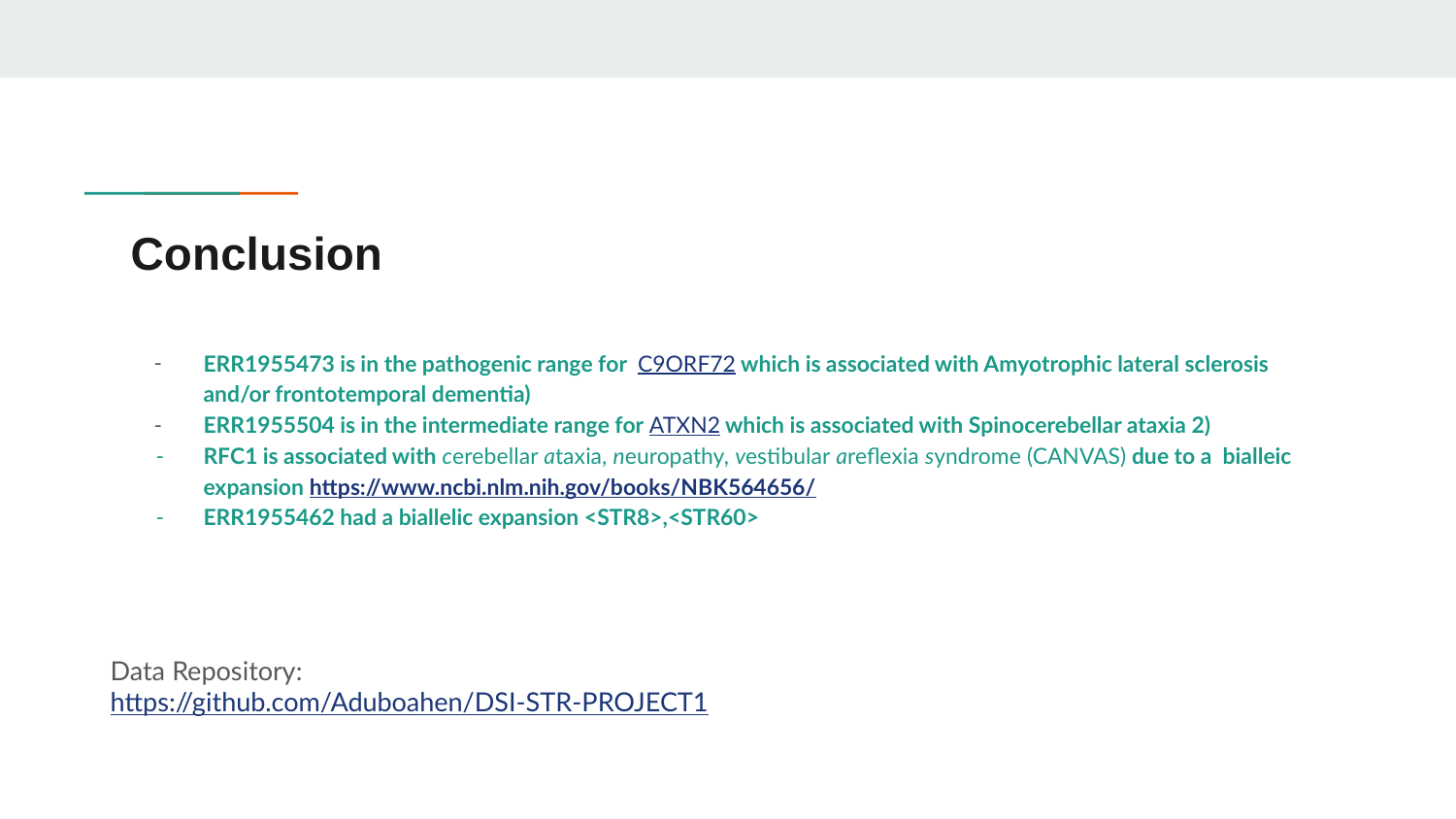

# Conclusion
ERR1955473 is in the pathogenic range for  C9ORF72 which is associated with Amyotrophic lateral sclerosis and/or frontotemporal dementia)
ERR1955504 is in the intermediate range for ATXN2 which is associated with Spinocerebellar ataxia 2)
RFC1 is associated with cerebellar ataxia, neuropathy, vestibular areflexia syndrome (CANVAS) due to a  bialleic expansion https://www.ncbi.nlm.nih.gov/books/NBK564656/
ERR1955462 had a biallelic expansion <STR8>,<STR60>
Data Repository: https://github.com/Aduboahen/DSI-STR-PROJECT1